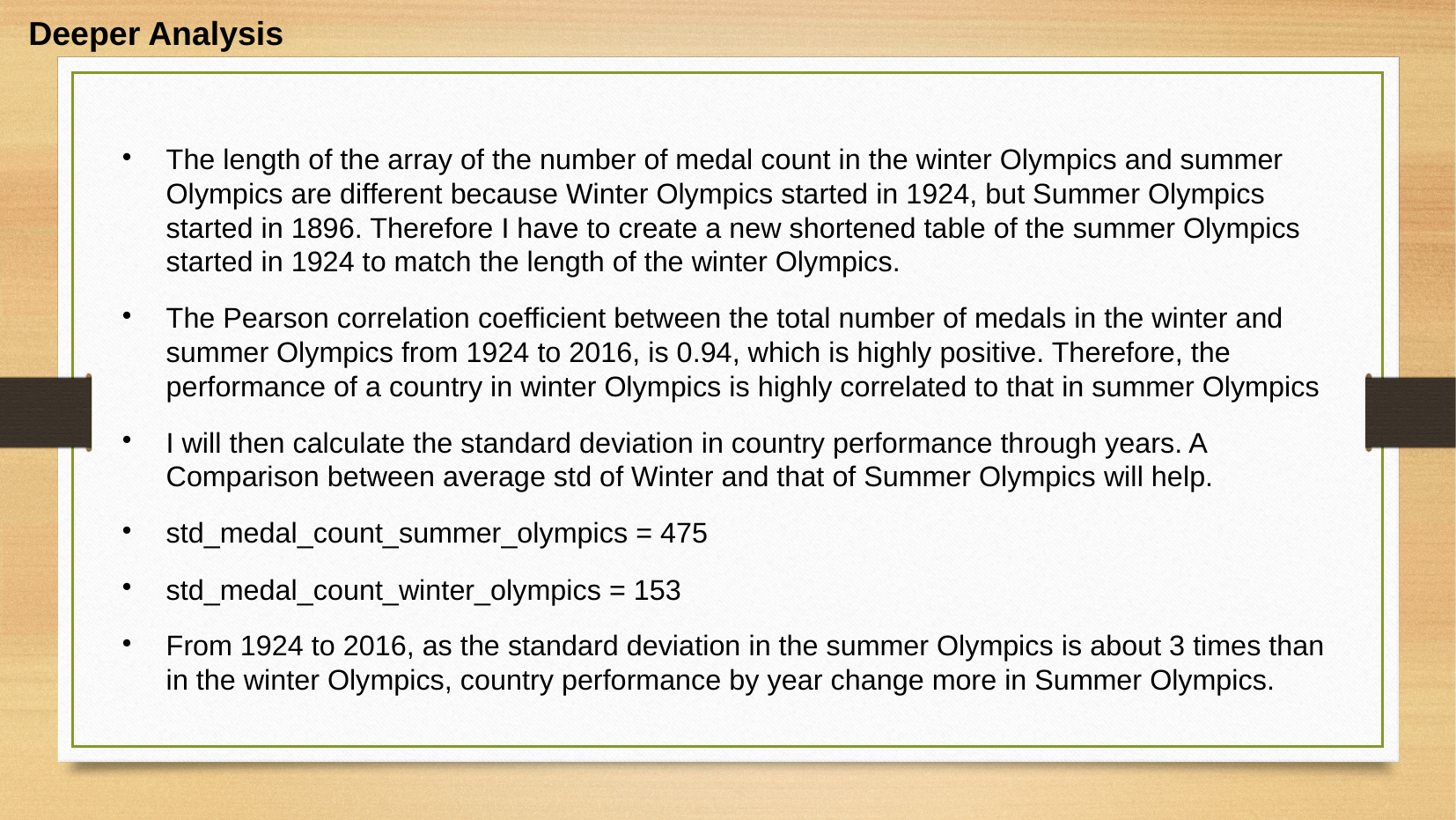

Deeper Analysis
The length of the array of the number of medal count in the winter Olympics and summer Olympics are different because Winter Olympics started in 1924, but Summer Olympics started in 1896. Therefore I have to create a new shortened table of the summer Olympics started in 1924 to match the length of the winter Olympics.
The Pearson correlation coefficient between the total number of medals in the winter and summer Olympics from 1924 to 2016, is 0.94, which is highly positive. Therefore, the performance of a country in winter Olympics is highly correlated to that in summer Olympics
I will then calculate the standard deviation in country performance through years. A Comparison between average std of Winter and that of Summer Olympics will help.
std_medal_count_summer_olympics = 475
std_medal_count_winter_olympics = 153
From 1924 to 2016, as the standard deviation in the summer Olympics is about 3 times than in the winter Olympics, country performance by year change more in Summer Olympics.